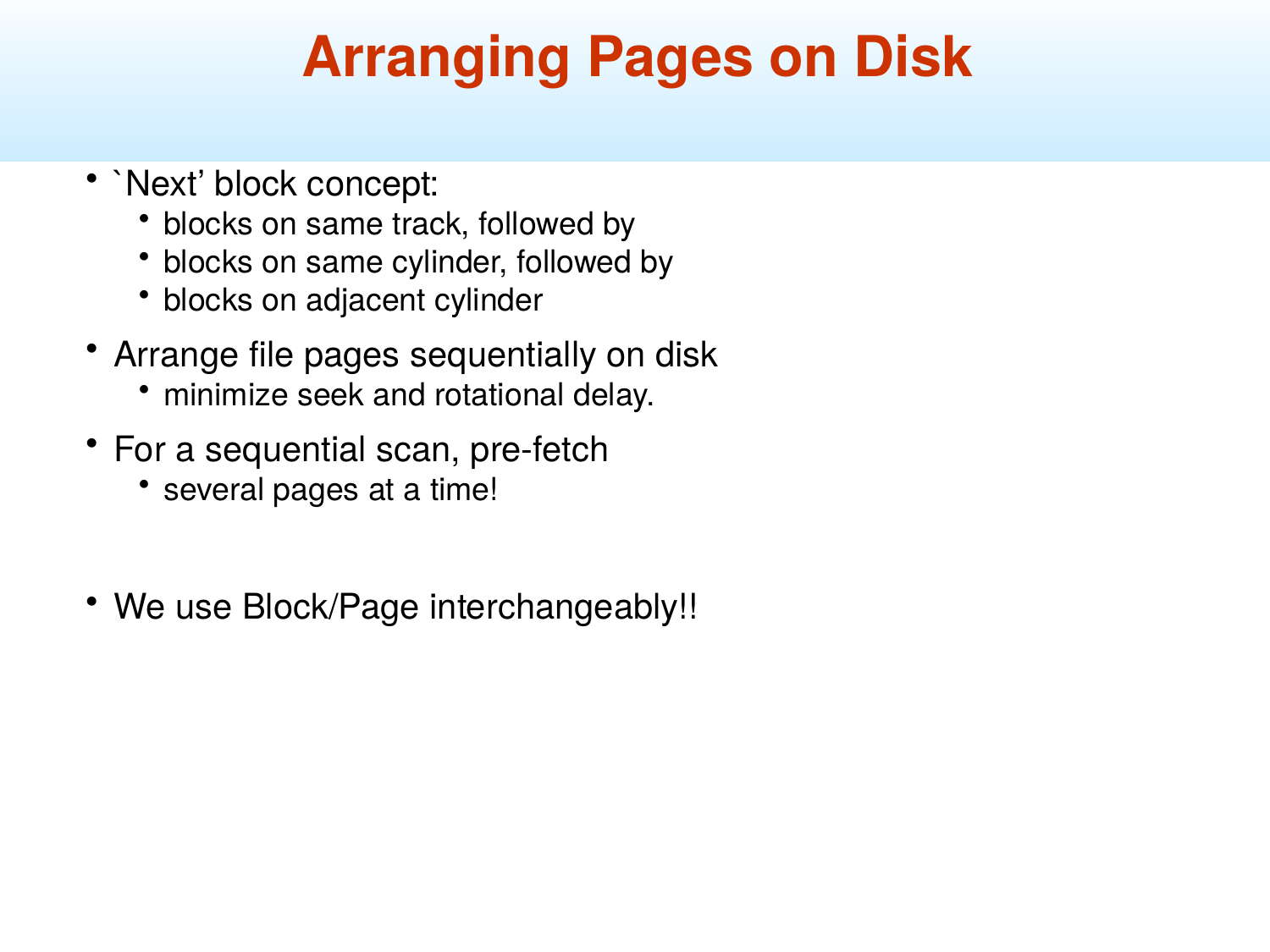

Arranging Pages on Disk
`Next’ block concept:
blocks on same track, followed by
blocks on same cylinder, followed by
blocks on adjacent cylinder
Arrange file pages sequentially on disk
minimize seek and rotational delay.
For a sequential scan, pre-fetch
several pages at a time!

We use Block/Page interchangeably!!
10